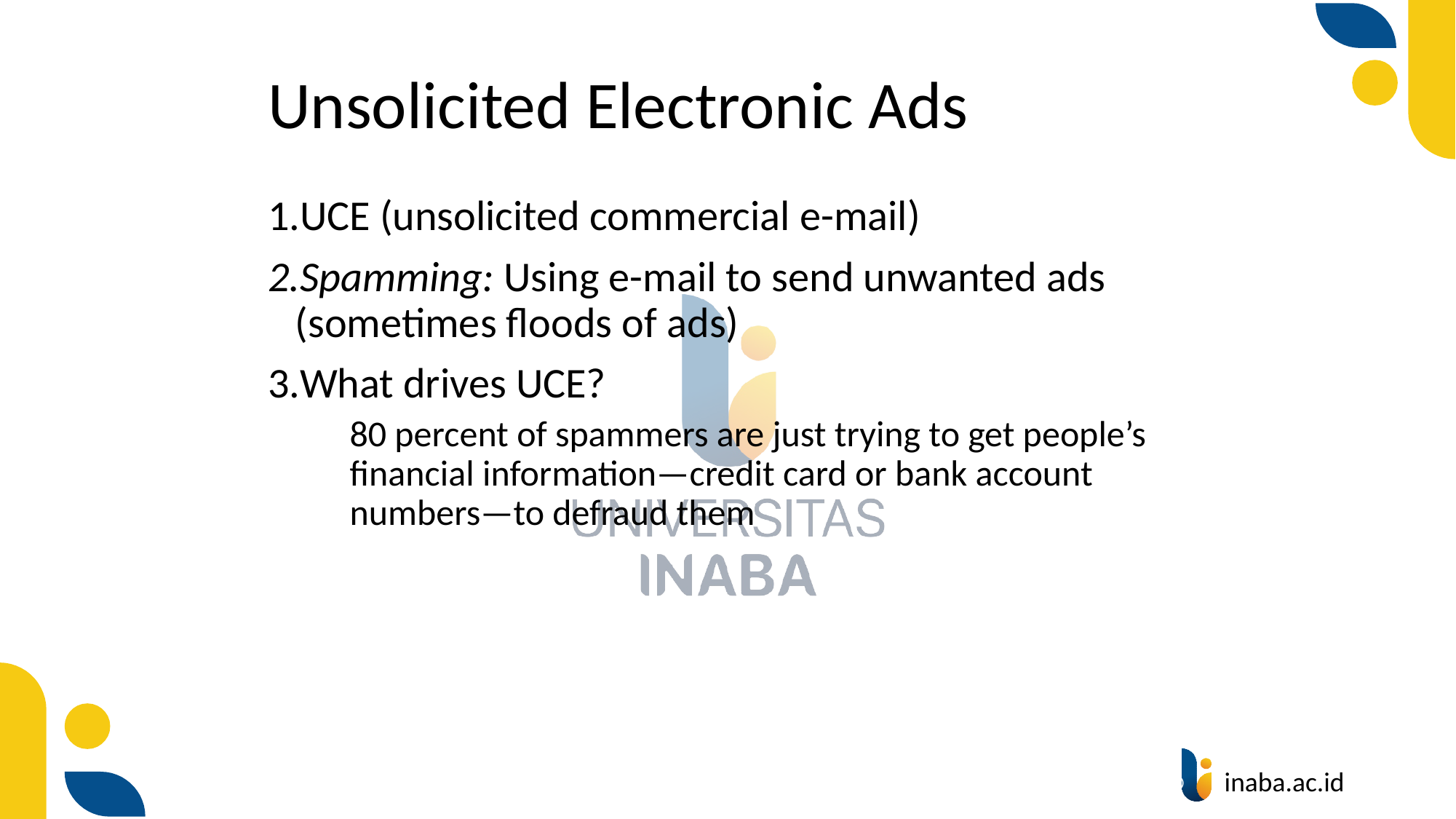

# Unsolicited Electronic Ads
UCE (unsolicited commercial e-mail)
Spamming: Using e-mail to send unwanted ads (sometimes floods of ads)
What drives UCE?
	80 percent of spammers are just trying to get people’s financial information—credit card or bank account numbers—to defraud them
51
© Prentice Hall 2004